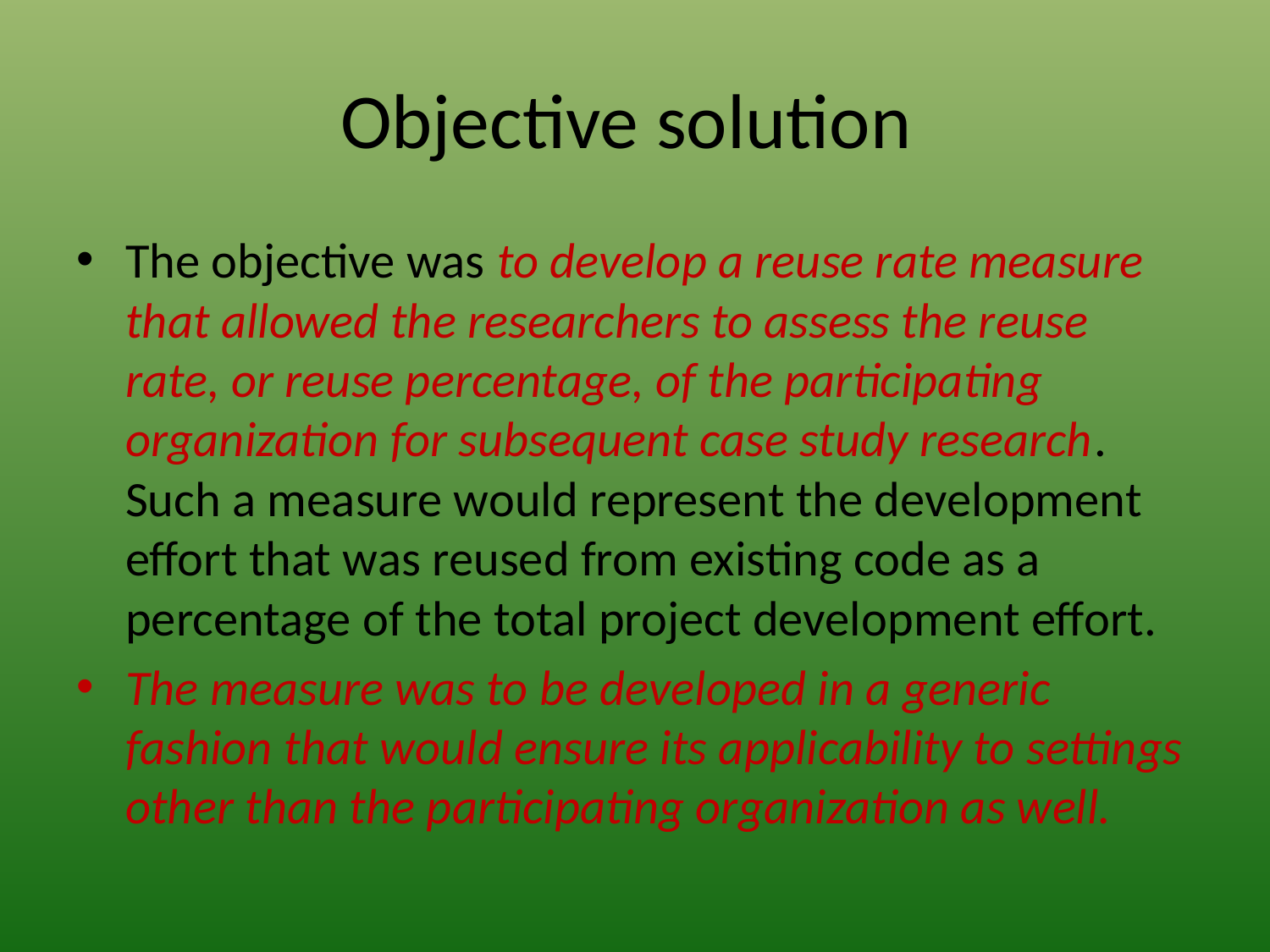

# Objective solution
The objective was to develop a reuse rate measure that allowed the researchers to assess the reuse rate, or reuse percentage, of the participating organization for subsequent case study research. Such a measure would represent the development effort that was reused from existing code as a percentage of the total project development effort.
The measure was to be developed in a generic fashion that would ensure its applicability to settings other than the participating organization as well.